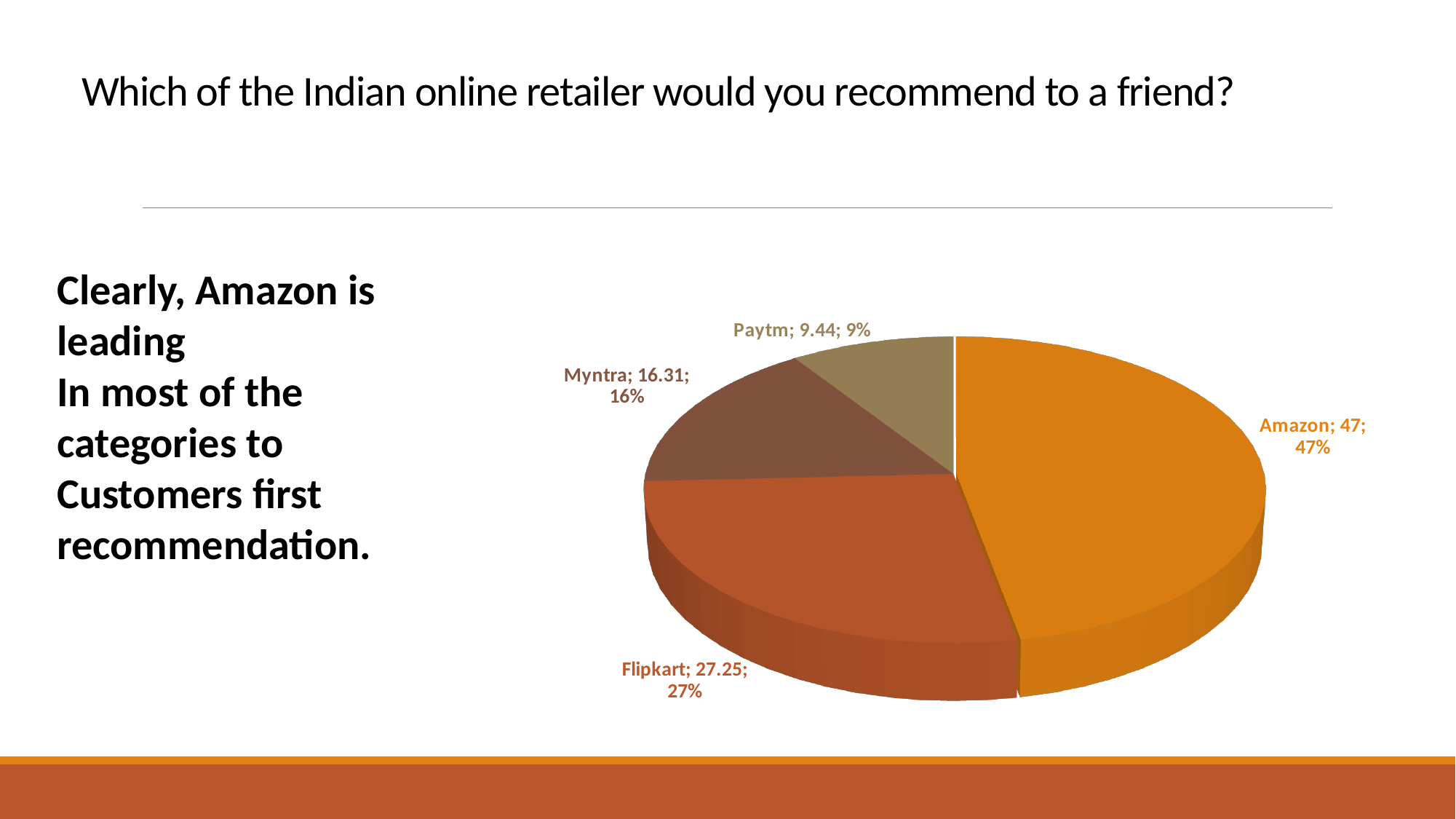

# Which of the Indian online retailer would you recommend to a friend?

[unsupported chart]

Clearly, Amazon is leading
In most of the categories to
Customers first recommendation.